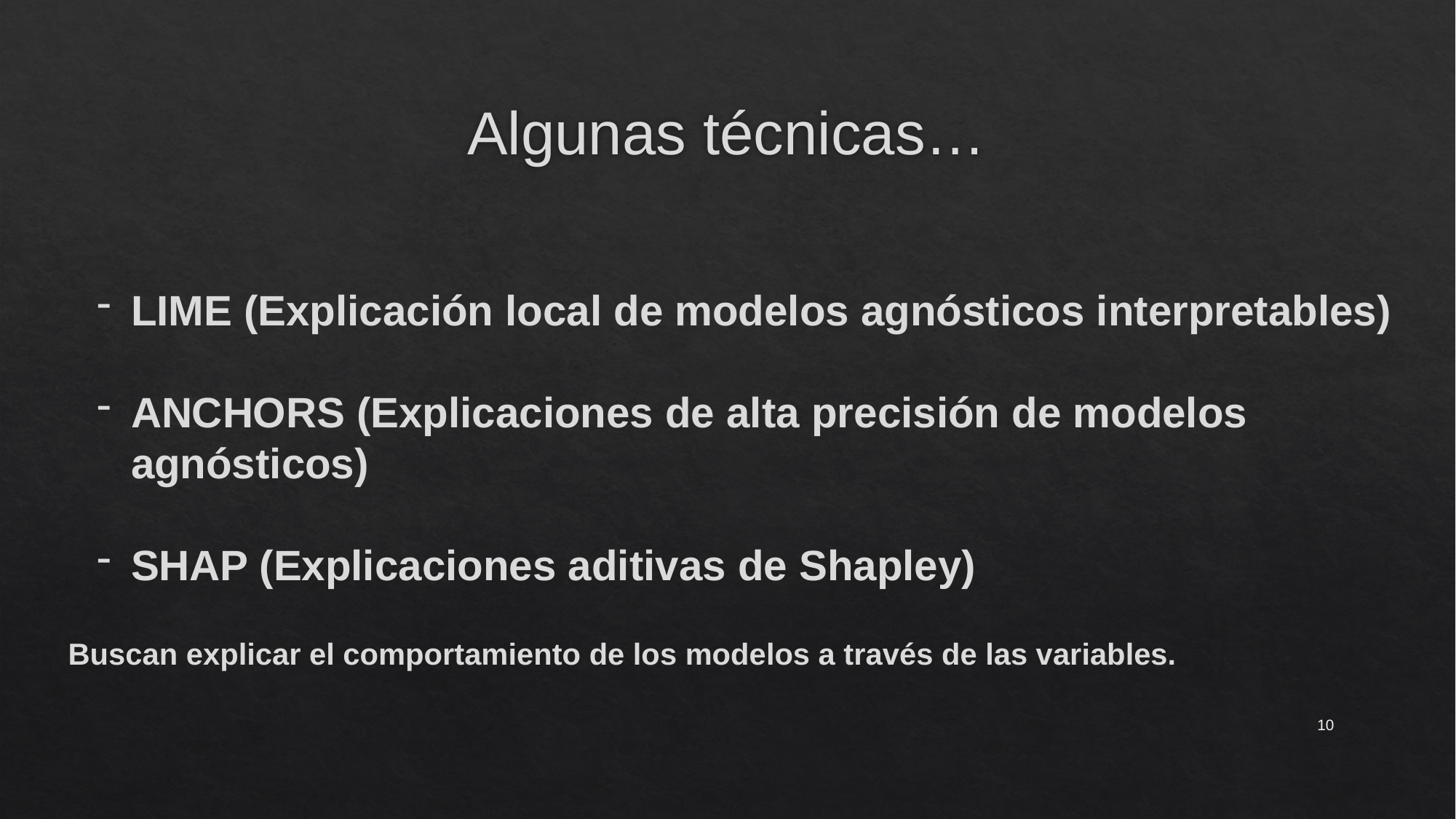

# Algunas técnicas…
LIME (Explicación local de modelos agnósticos interpretables)

ANCHORS (Explicaciones de alta precisión de modelos agnósticos)

SHAP (Explicaciones aditivas de Shapley)

Buscan explicar el comportamiento de los modelos a través de las variables.

10